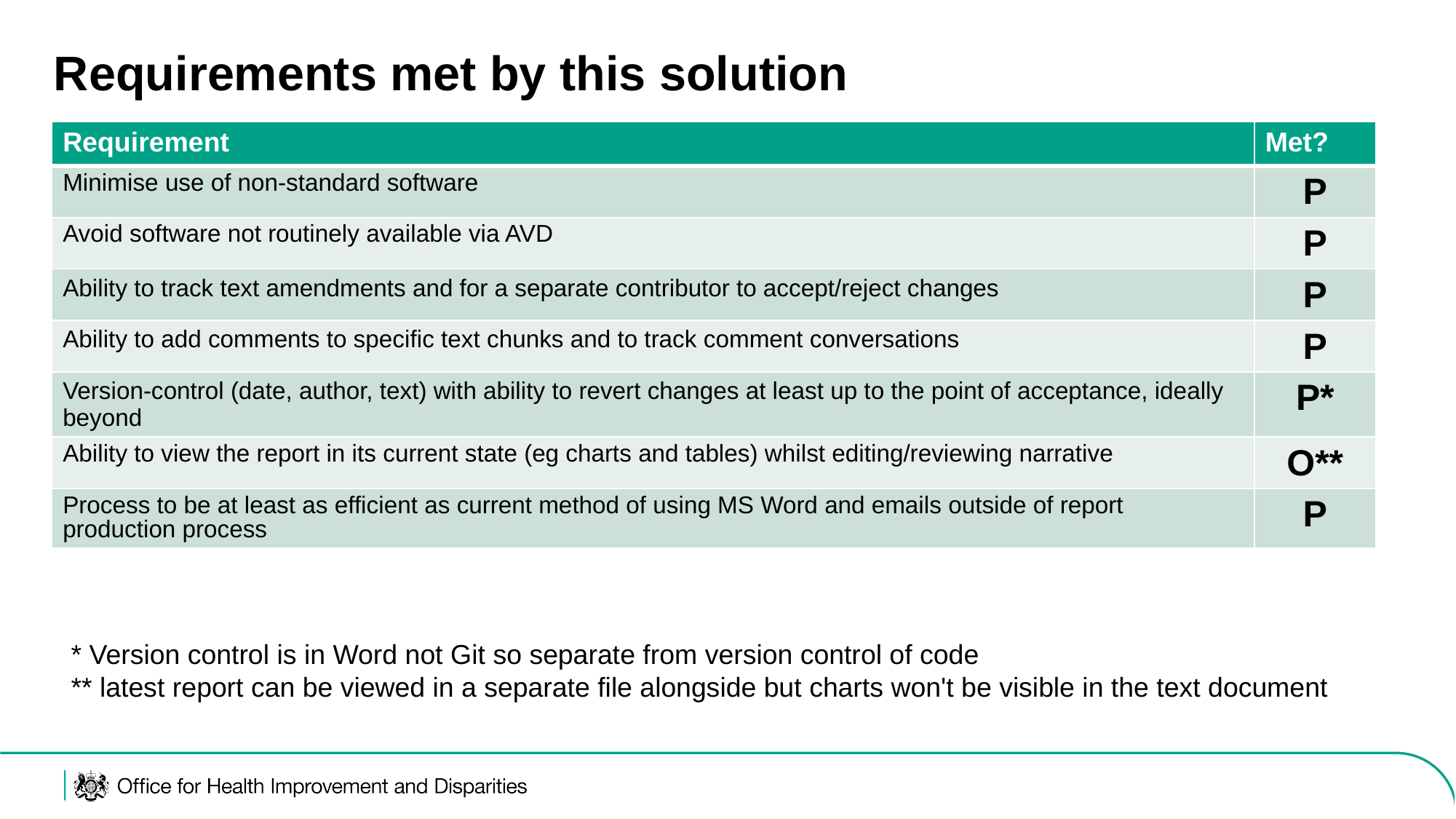

# Requirements met by this solution
| Requirement | Met? |
| --- | --- |
| Minimise use of non-standard software | P |
| Avoid software not routinely available via AVD | P |
| Ability to track text amendments and for a separate contributor to accept/reject changes | P |
| Ability to add comments to specific text chunks and to track comment conversations | P |
| Version-control (date, author, text) with ability to revert changes at least up to the point of acceptance, ideally beyond | P\* |
| Ability to view the report in its current state (eg charts and tables) whilst editing/reviewing narrative | O\*\* |
| Process to be at least as efficient as current method of using MS Word and emails outside of report production process | P |
* Version control is in Word not Git so separate from version control of code
** latest report can be viewed in a separate file alongside but charts won't be visible in the text document